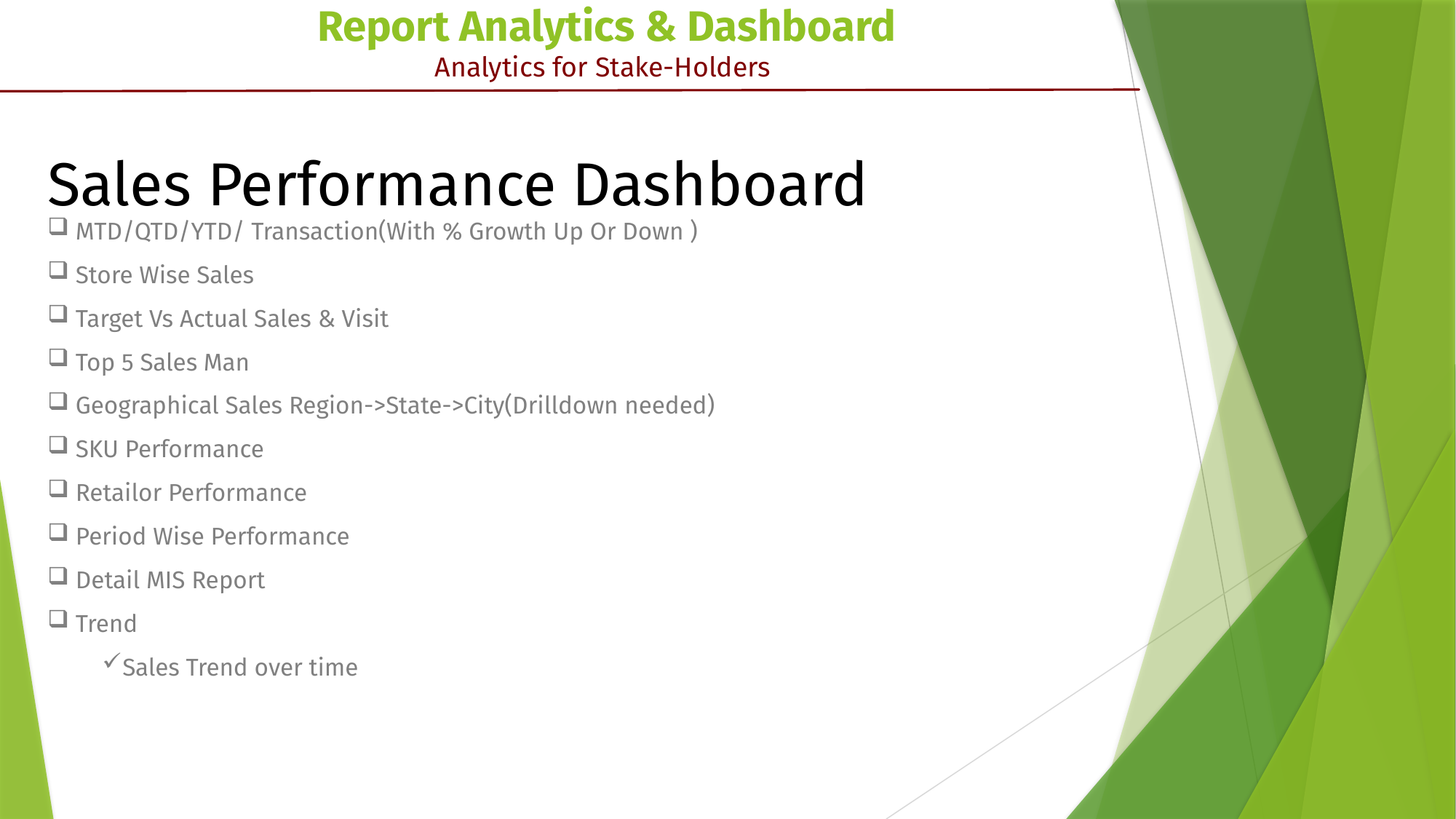

# Report Analytics & Dashboard Analytics for Stake-Holders
Sales Performance Dashboard
 MTD/QTD/YTD/ Transaction(With % Growth Up Or Down )
 Store Wise Sales
 Target Vs Actual Sales & Visit
 Top 5 Sales Man
 Geographical Sales Region->State->City(Drilldown needed)
 SKU Performance
 Retailor Performance
 Period Wise Performance
 Detail MIS Report
 Trend
Sales Trend over time